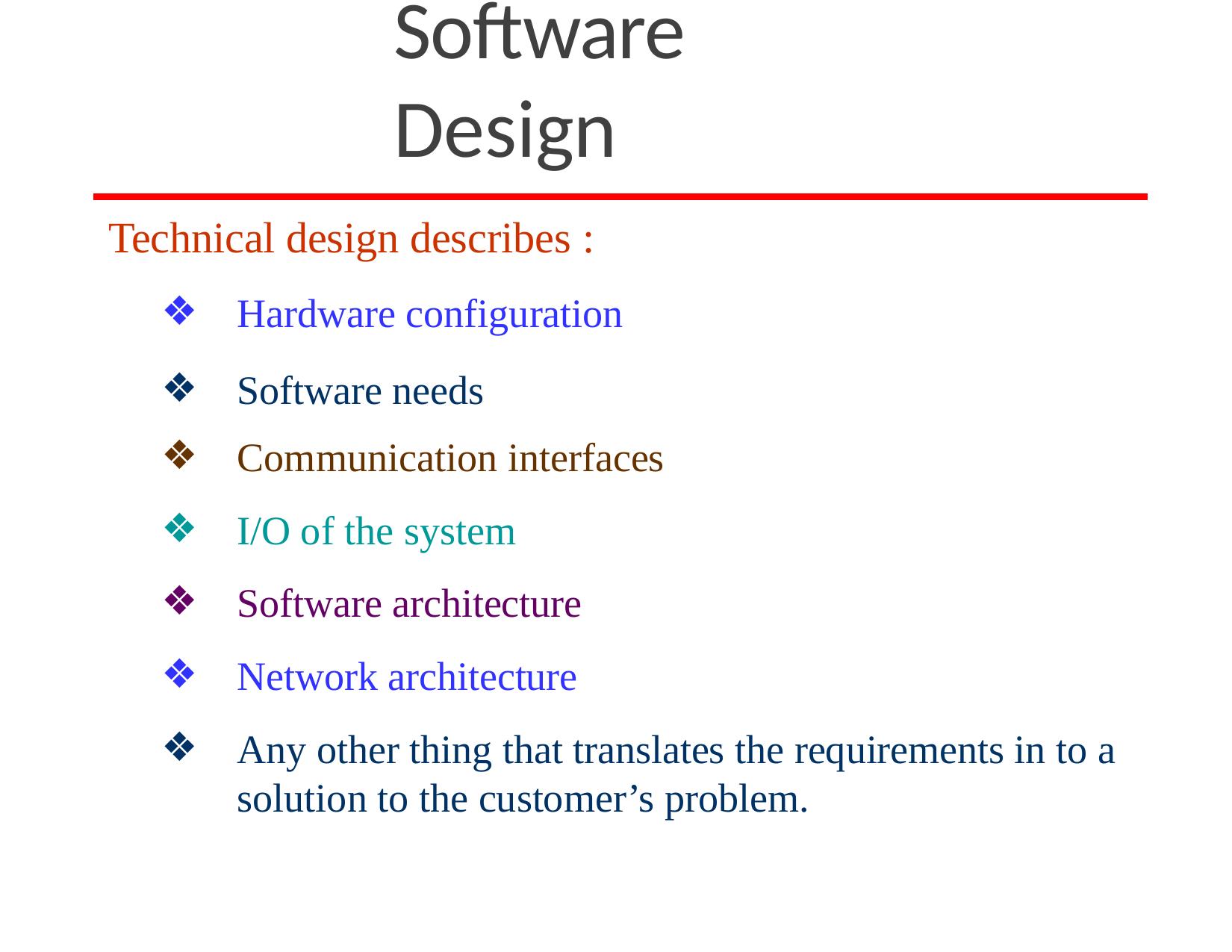

# Software Design
Technical design describes :
Hardware configuration
Software needs
Communication interfaces
I/O of the system
Software architecture
Network architecture
Any other thing that translates the requirements in to a  solution to the customer’s problem.